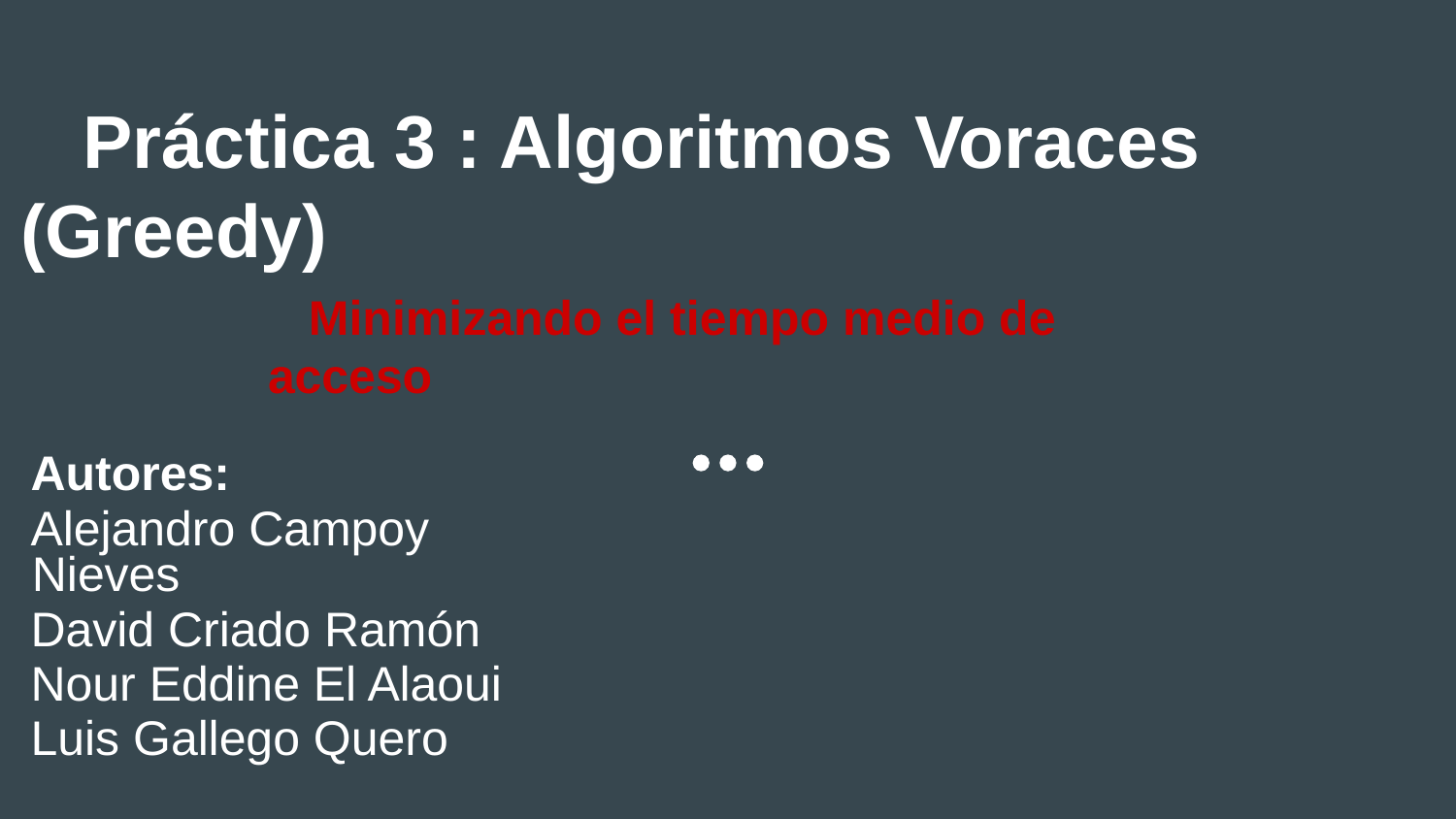

Práctica 3 : Algoritmos Voraces (Greedy)
   Minimizando el tiempo medio de acceso
Autores:
Alejandro Campoy Nieves
David Criado Ramón
Nour Eddine El Alaoui
Luis Gallego Quero